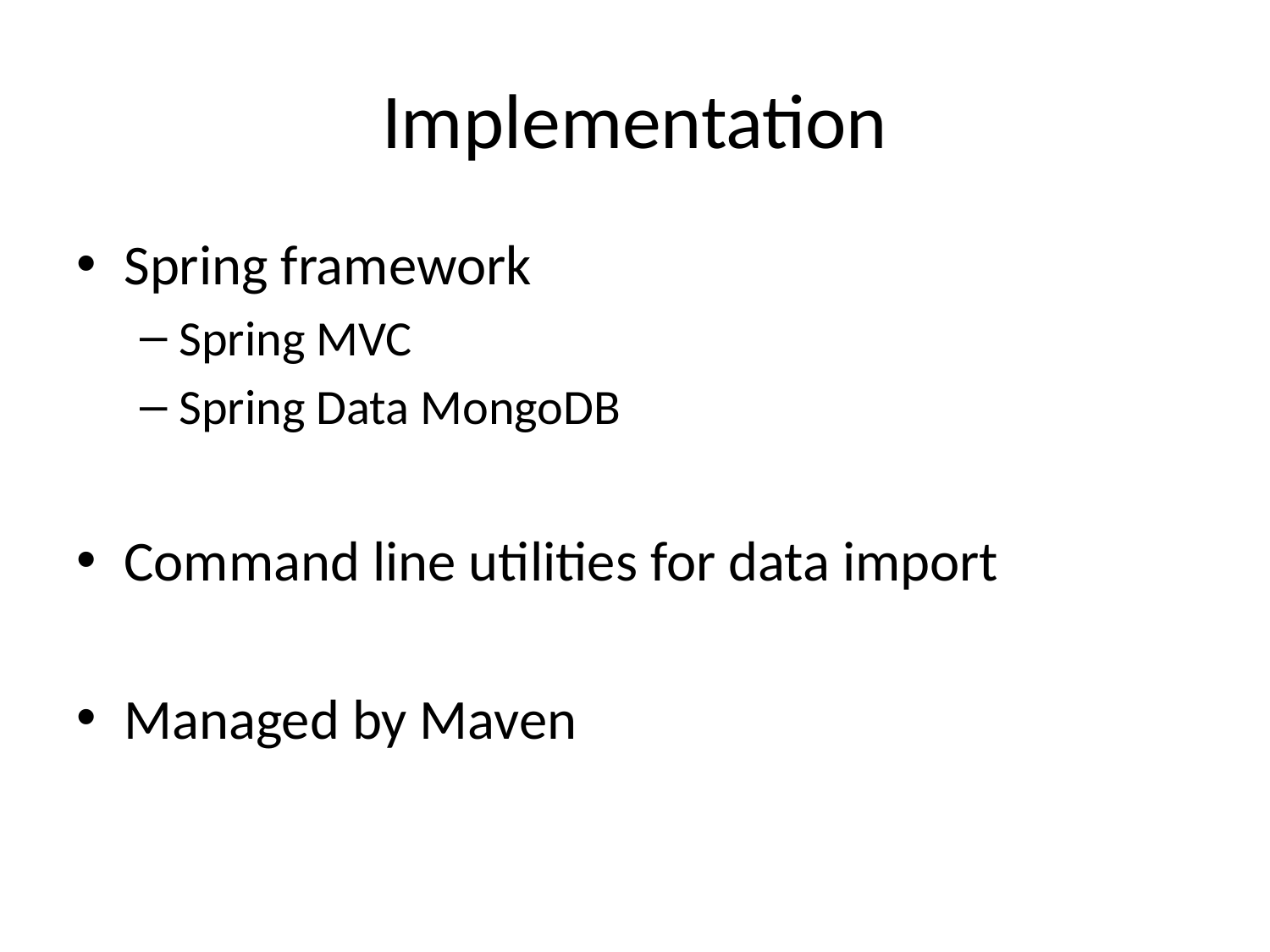

# Implementation
Spring framework
Spring MVC
Spring Data MongoDB

Command line utilities for data import

Managed by Maven